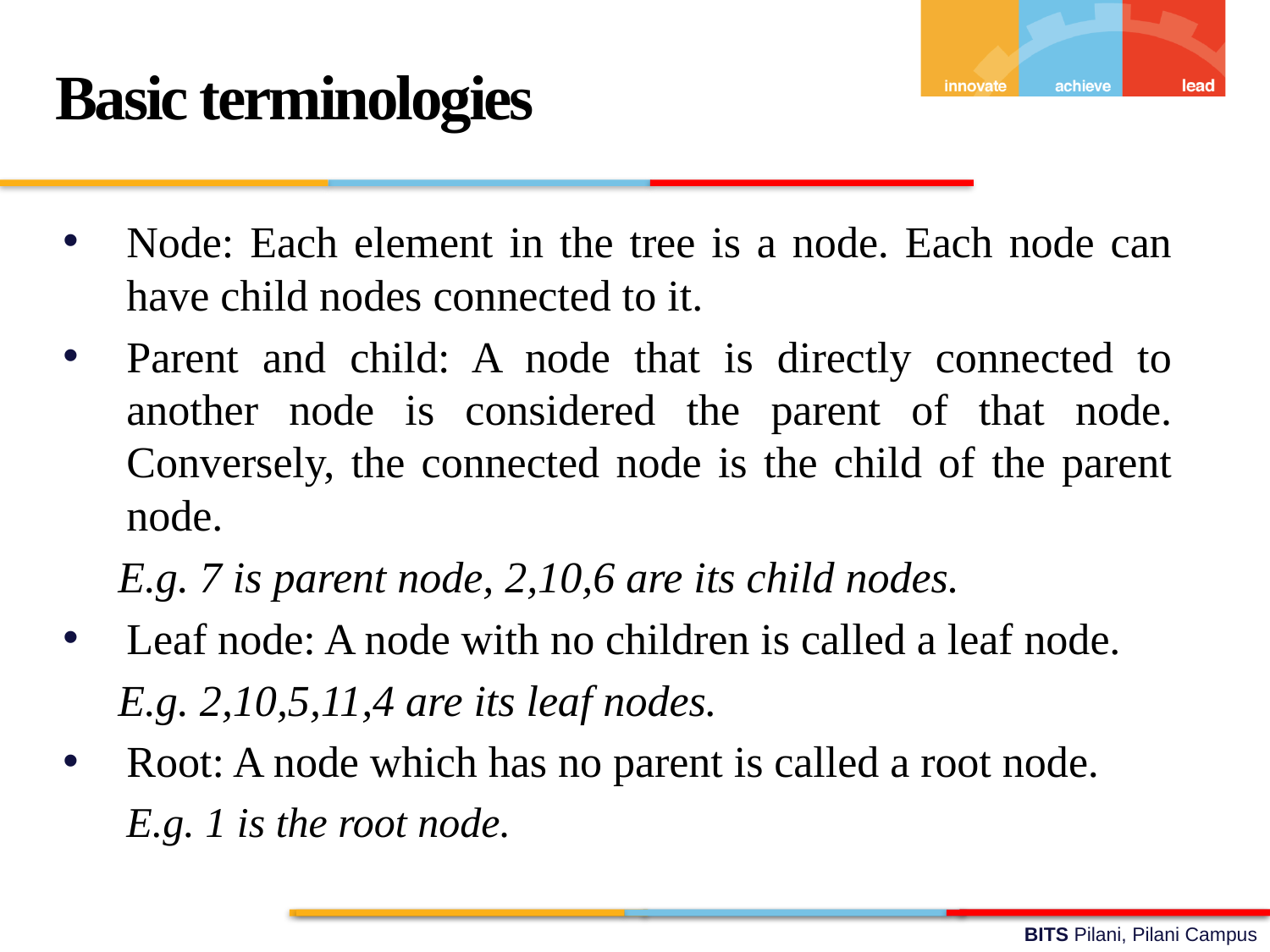

Basic terminologies
Node: Each element in the tree is a node. Each node can have child nodes connected to it.
Parent and child: A node that is directly connected to another node is considered the parent of that node. Conversely, the connected node is the child of the parent node.
     E.g. 7 is parent node, 2,10,6 are its child nodes.
Leaf node: A node with no children is called a leaf node.
     E.g. 2,10,5,11,4 are its leaf nodes.
Root: A node which has no parent is called a root node.
      E.g. 1 is the root node.